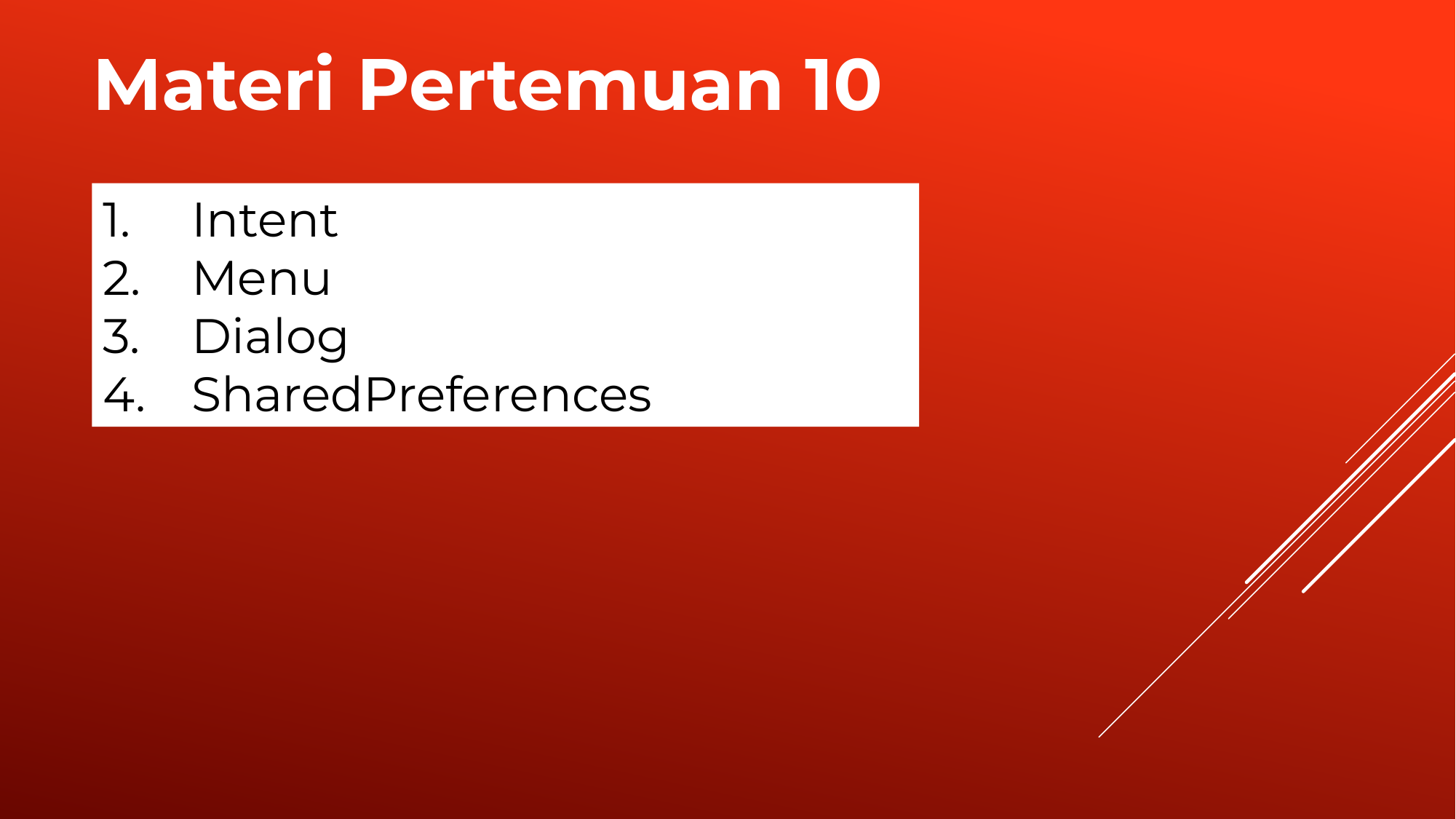

Materi Pertemuan 10
Intent
Menu
Dialog
SharedPreferences